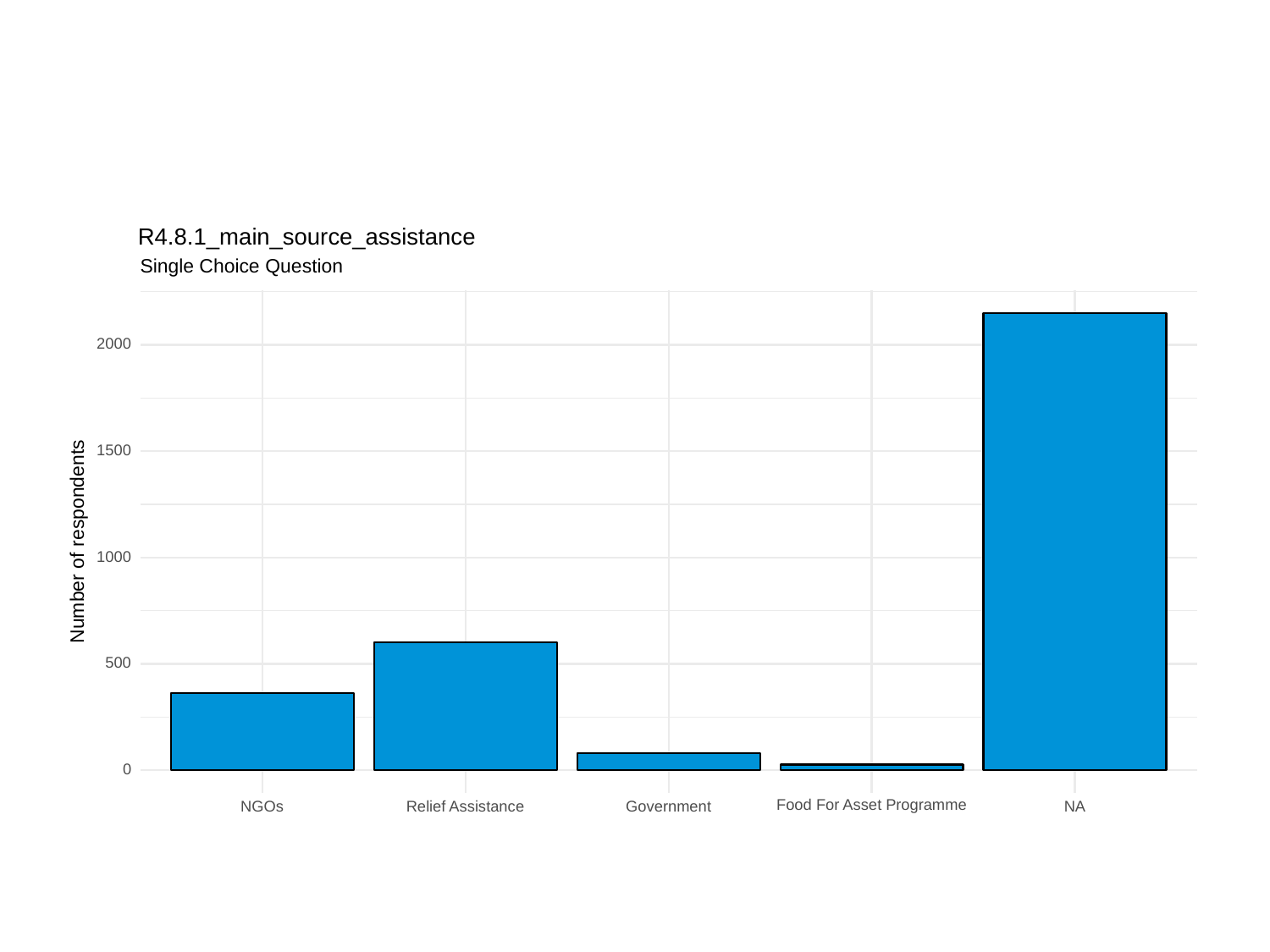

R4.8.1_main_source_assistance
Single Choice Question

2000

1500

Number of respondents
1000

500

0

Food For Asset Programme
NGOs
Relief Assistance
Government
NA